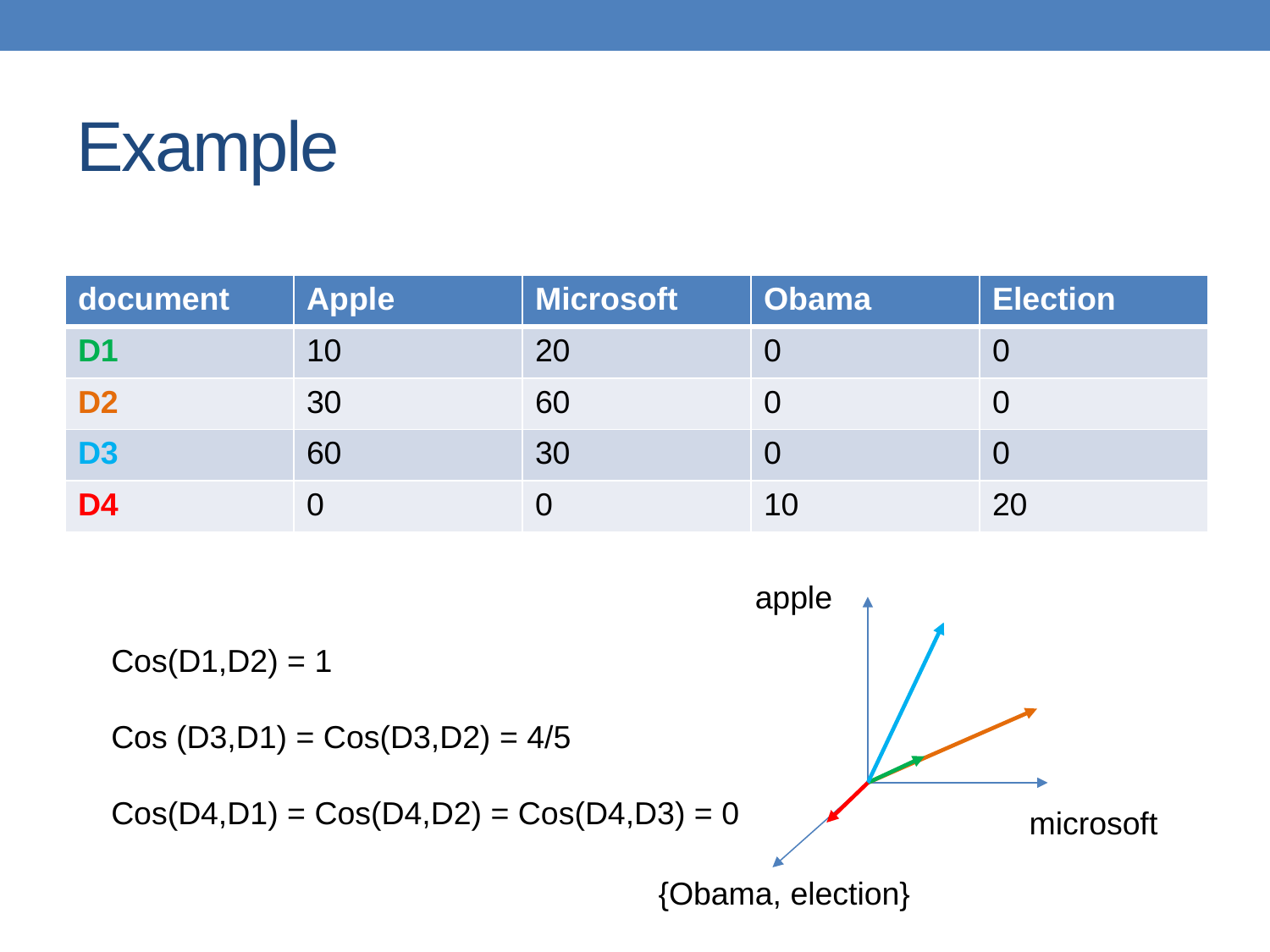

# Example
| document | Apple | Microsoft | Obama | Election |
| --- | --- | --- | --- | --- |
| D1 | 10 | 20 | 0 | 0 |
| D2 | 30 | 60 | 0 | 0 |
| D3 | 60 | 30 | 0 | 0 |
| D4 | 0 | 0 | 10 | 20 |
apple
Cos(D1,D2) = 1

Cos (D3,D1) = Cos(D3,D2) = 4/5

Cos(D4,D1) = Cos(D4,D2) = Cos(D4,D3) = 0
microsoft
{Obama, election}